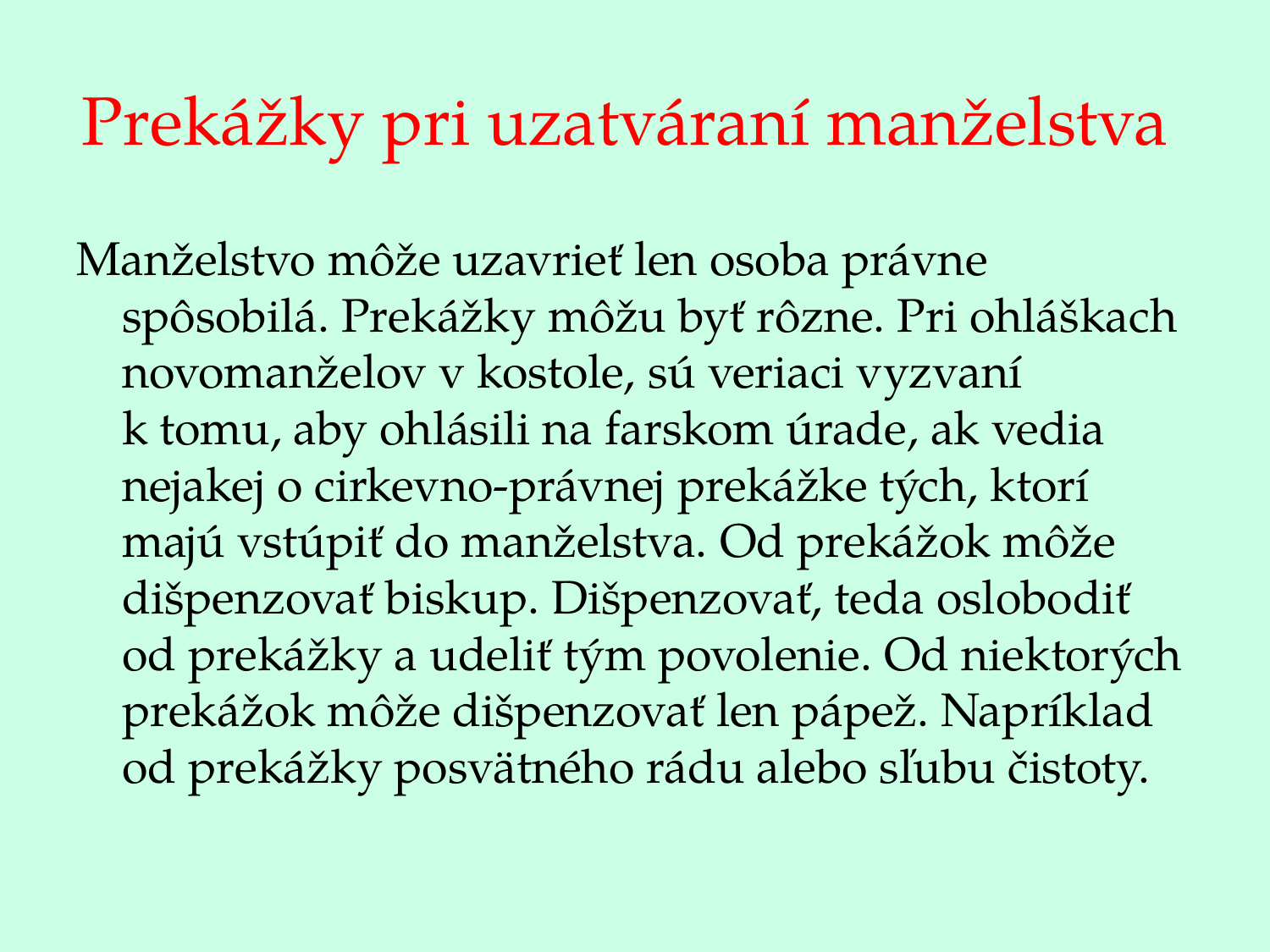

# Prekážky pri uzatváraní manželstva
Manželstvo môže uzavrieť len osoba právne spôsobilá. Prekážky môžu byť rôzne. Pri ohláškach novomanželov v kostole, sú veriaci vyzvaní k tomu, aby ohlásili na farskom úrade, ak vedia nejakej o cirkevno-právnej prekážke tých, ktorí majú vstúpiť do manželstva. Od prekážok môže dišpenzovať biskup. Dišpenzovať, teda oslobodiť od prekážky a udeliť tým povolenie. Od niektorých prekážok môže dišpenzovať len pápež. Napríklad od prekážky posvätného rádu alebo sľubu čistoty.